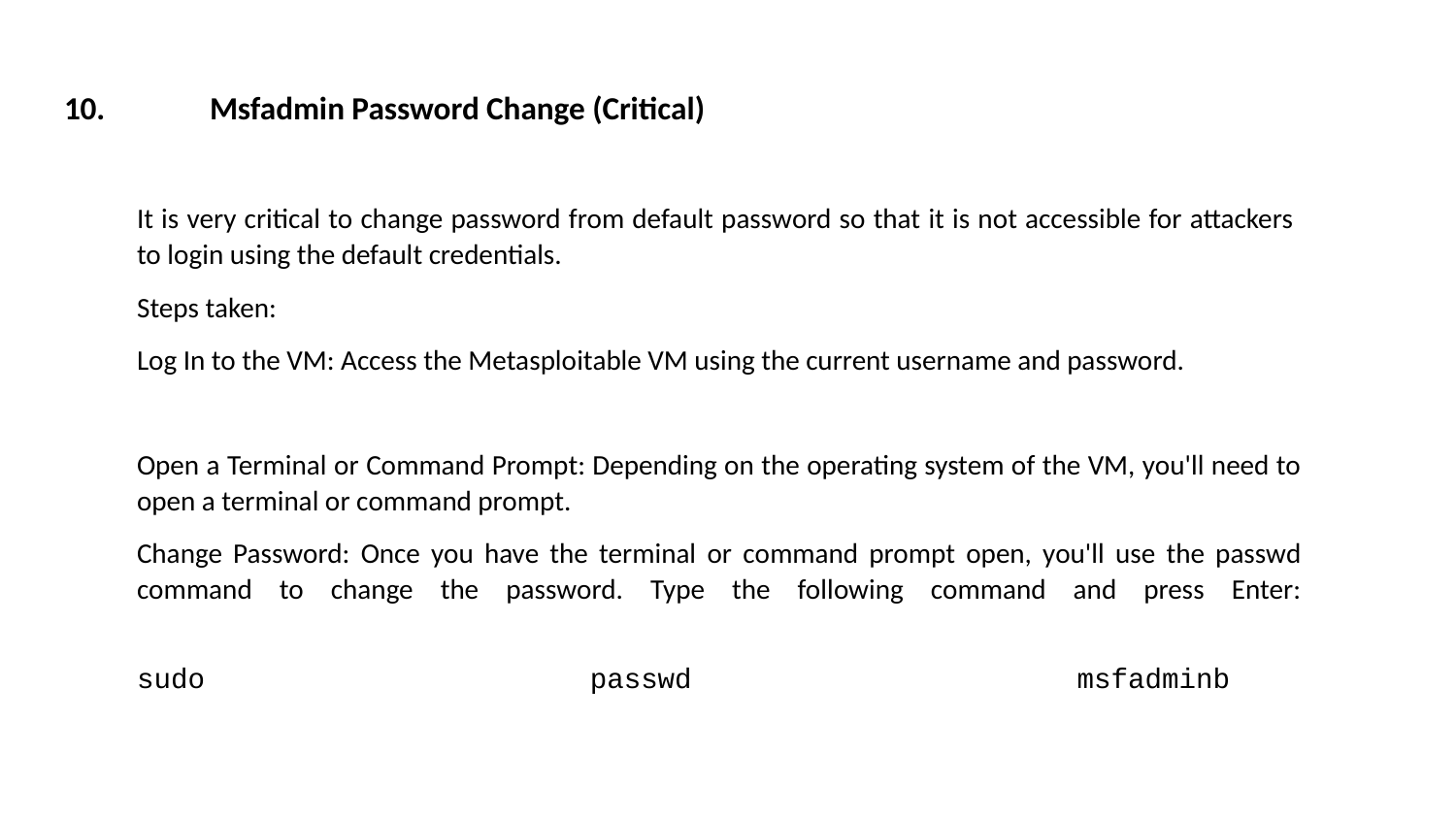

# 10.	Msfadmin Password Change (Critical)
It is very critical to change password from default password so that it is not accessible for attackers  to login using the default credentials.
Steps taken:
Log In to the VM: Access the Metasploitable VM using the current username and password.

Open a Terminal or Command Prompt: Depending on the operating system of the VM, you'll need to open a terminal or command prompt.
Change Password: Once you have the terminal or command prompt open, you'll use the passwd command to change the password. Type the following command and press Enter:
sudo passwd msfadminb